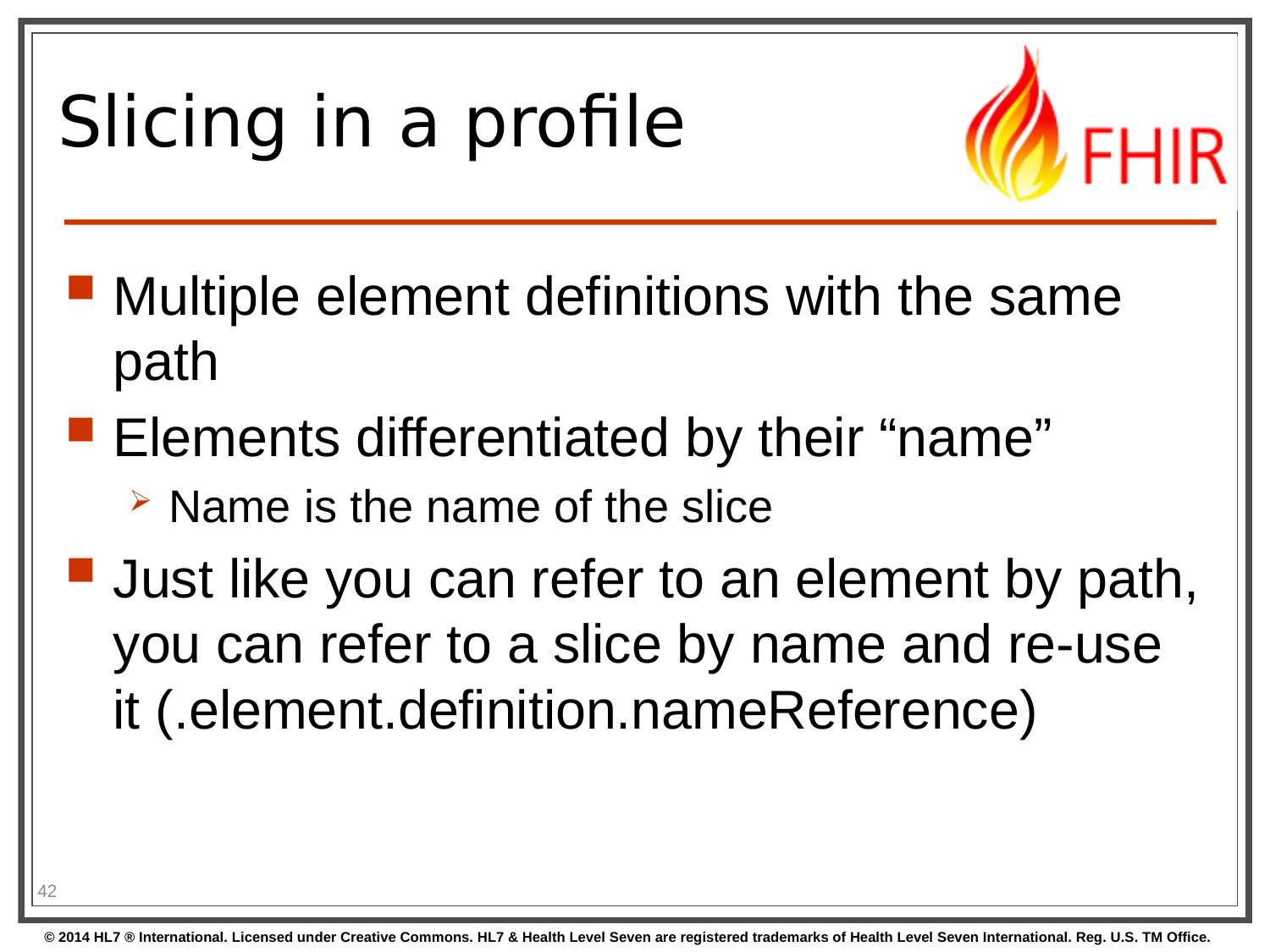

# Slicing in a profile
Multiple element definitions with the same path
Elements differentiated by their “name”
Name is the name of the slice
Just like you can refer to an element by path, you can refer to a slice by name and re-use it (.element.definition.nameReference)
42